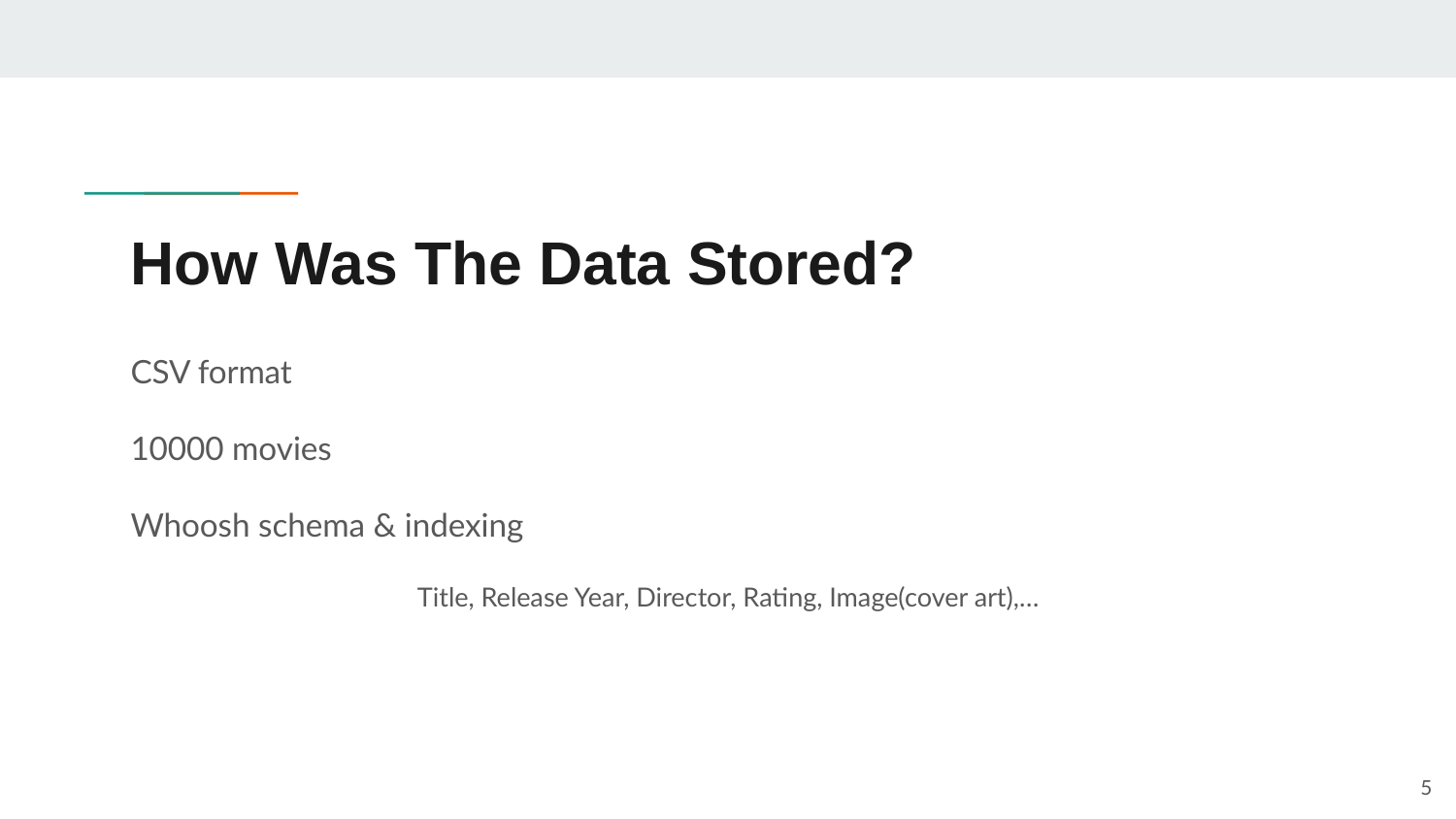

# How Was The Data Stored?
CSV format
10000 movies
Whoosh schema & indexing
Title, Release Year, Director, Rating, Image(cover art),…
5